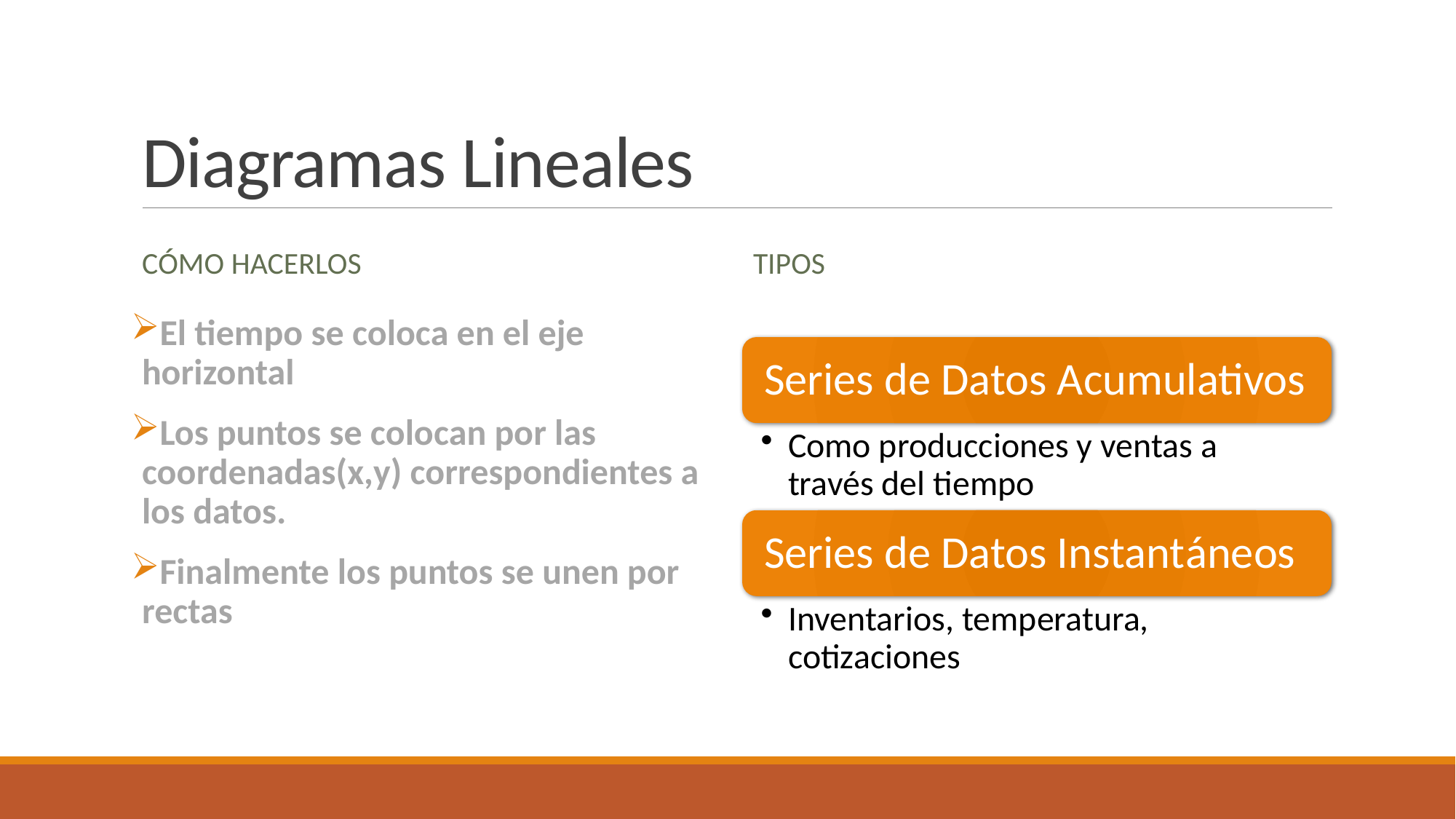

# Diagramas Lineales
Cómo hacerlos
tipos
El tiempo se coloca en el eje horizontal
Los puntos se colocan por las coordenadas(x,y) correspondientes a los datos.
Finalmente los puntos se unen por rectas
Series de Datos Acumulativos
Como producciones y ventas a través del tiempo
Series de Datos Instantáneos
Inventarios, temperatura, cotizaciones